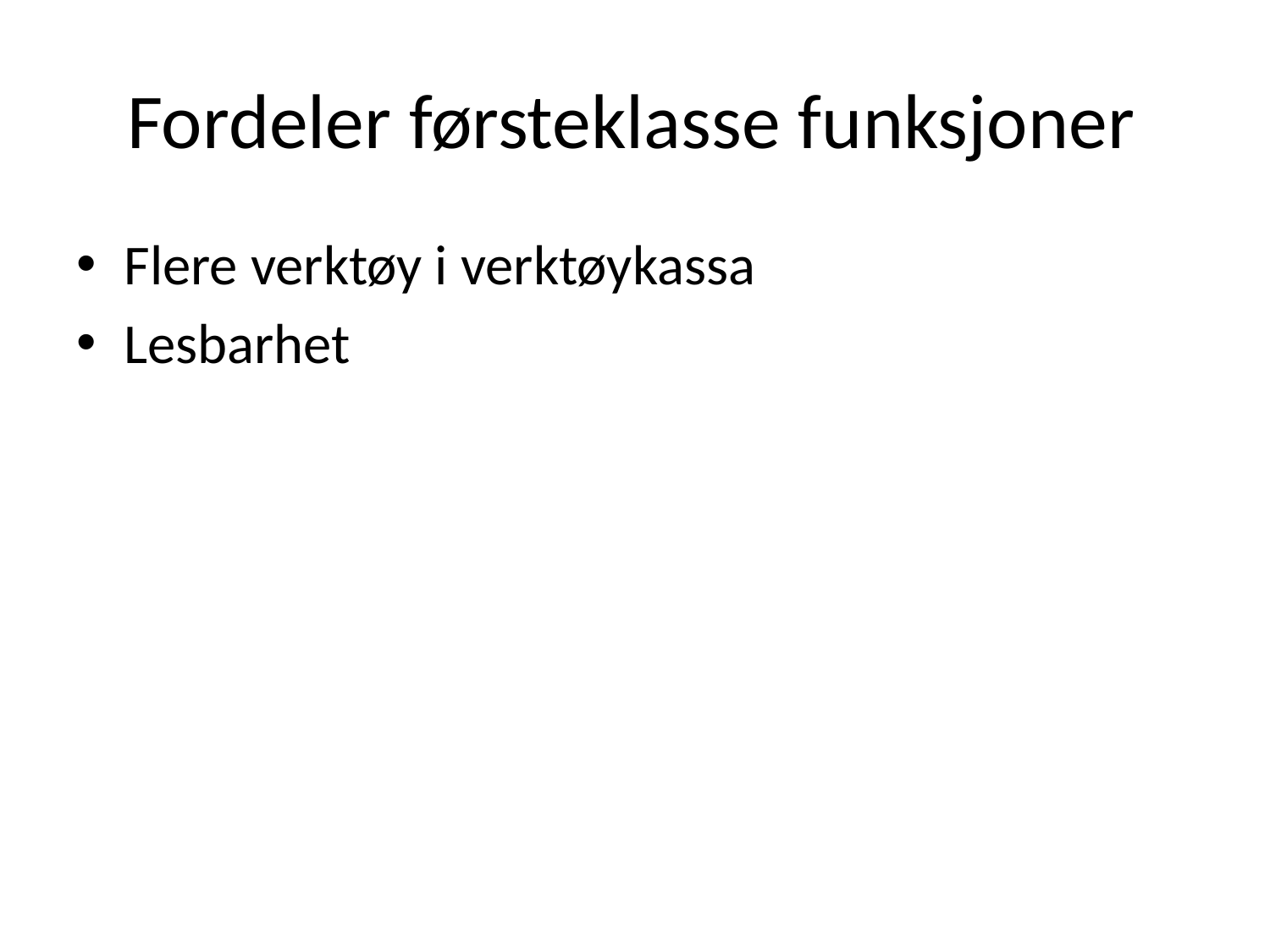

# Fordeler førsteklasse funksjoner
Flere verktøy i verktøykassa
Lesbarhet